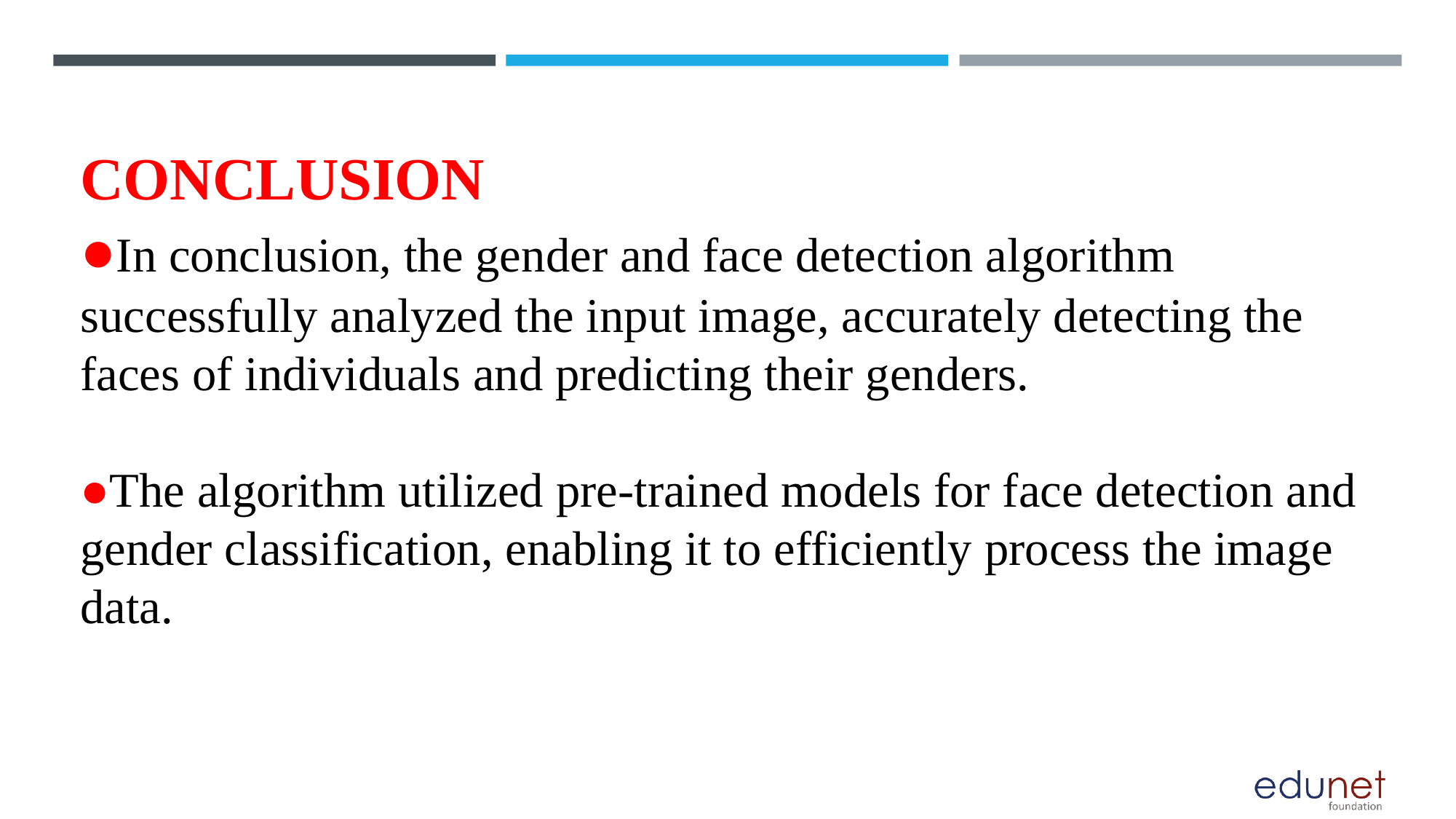

# CONCLUSION ●In conclusion, the gender and face detection algorithm successfully analyzed the input image, accurately detecting the faces of individuals and predicting their genders. ●The algorithm utilized pre-trained models for face detection and gender classification, enabling it to efficiently process the image data.